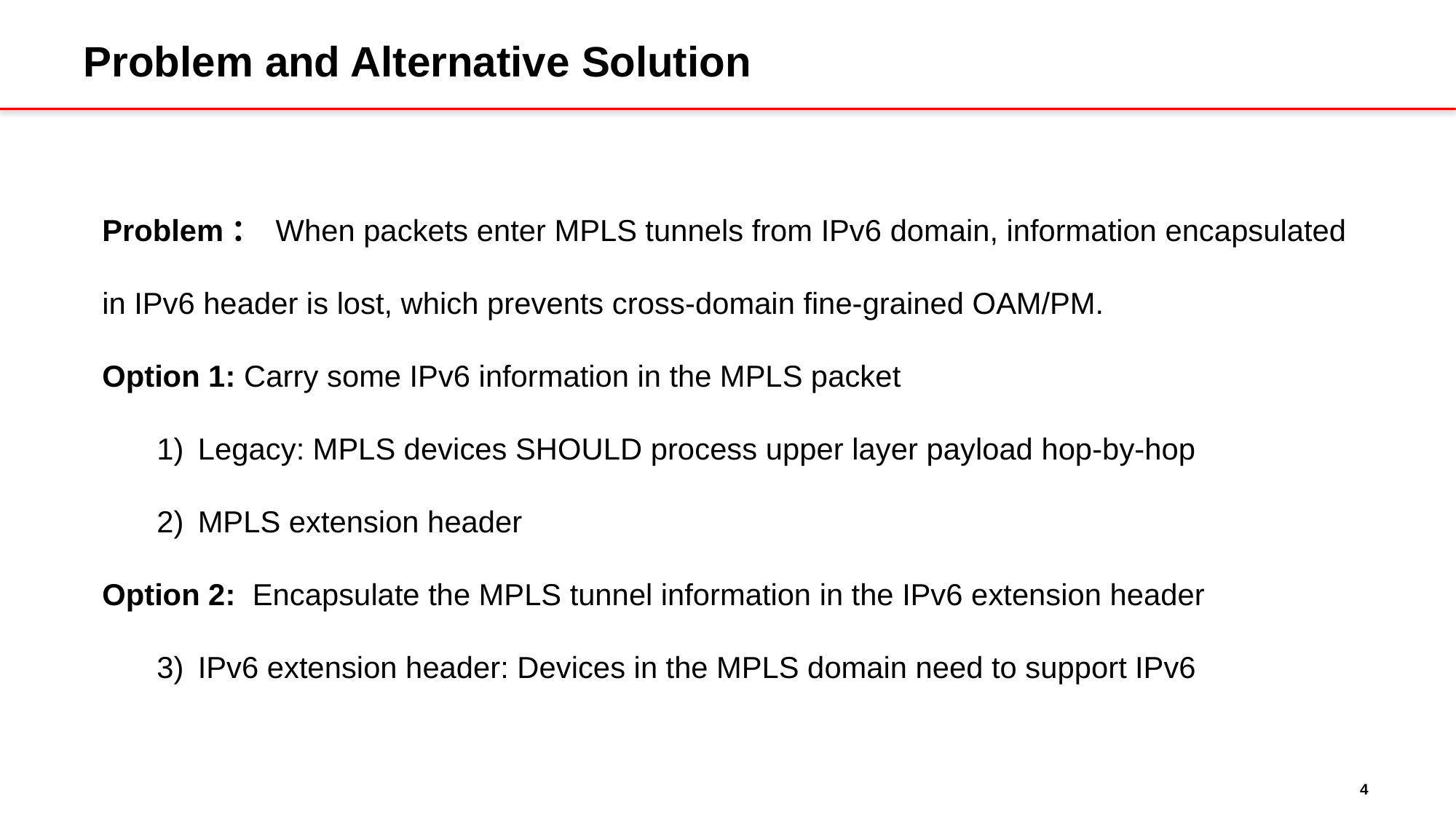

# Problem and Alternative Solution
Problem： When packets enter MPLS tunnels from IPv6 domain, information encapsulated in IPv6 header is lost, which prevents cross-domain fine-grained OAM/PM.
Option 1: Carry some IPv6 information in the MPLS packet
Legacy: MPLS devices SHOULD process upper layer payload hop-by-hop
MPLS extension header
Option 2:  Encapsulate the MPLS tunnel information in the IPv6 extension header
IPv6 extension header: Devices in the MPLS domain need to support IPv6